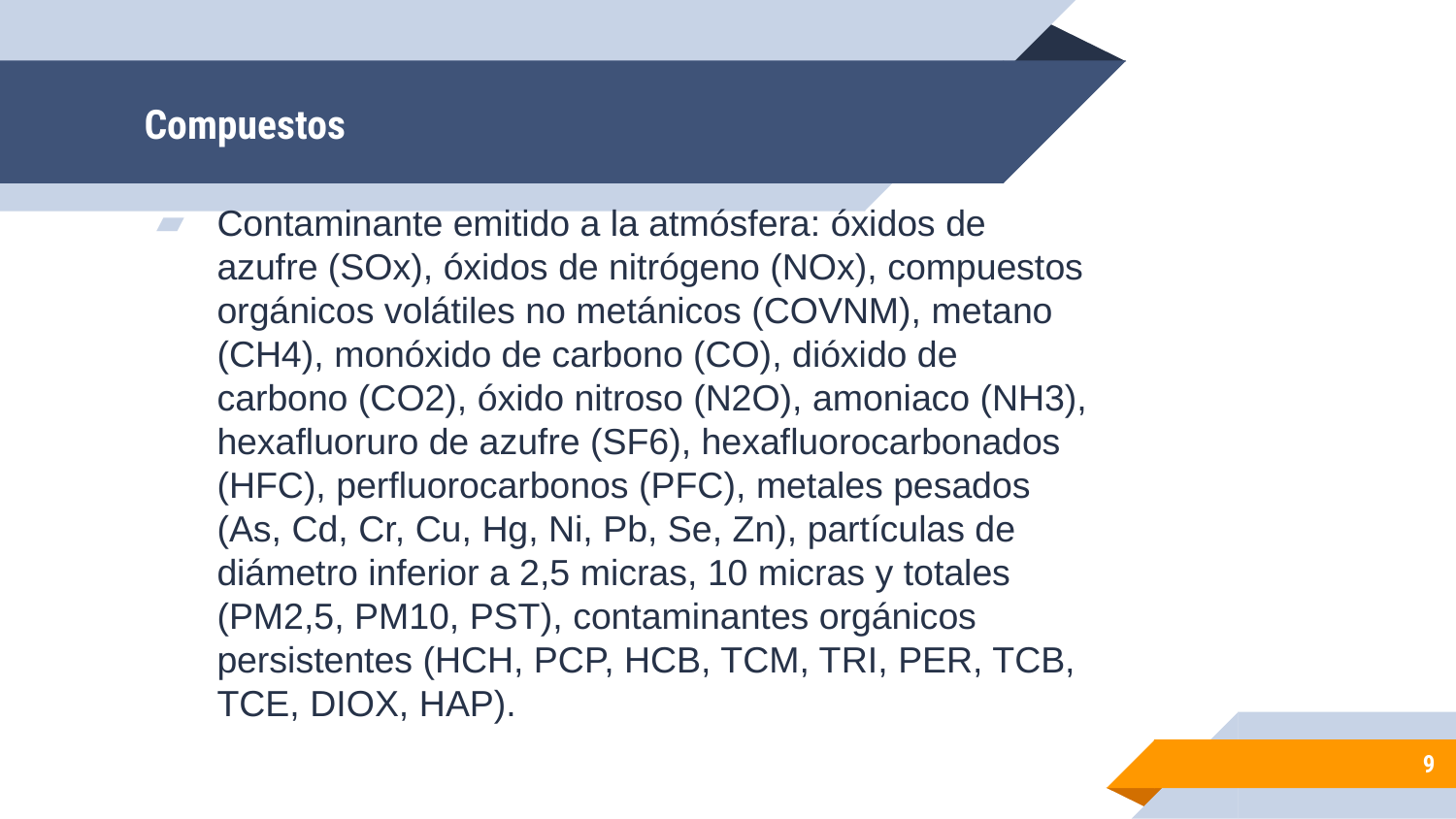

# Compuestos
Contaminante emitido a la atmósfera: óxidos de azufre (SOx), óxidos de nitrógeno (NOx), compuestos orgánicos volátiles no metánicos (COVNM), metano (CH4), monóxido de carbono (CO), dióxido de carbono (CO2), óxido nitroso (N2O), amoniaco (NH3), hexafluoruro de azufre (SF6), hexafluorocarbonados (HFC), perfluorocarbonos (PFC), metales pesados (As, Cd, Cr, Cu, Hg, Ni, Pb, Se, Zn), partículas de diámetro inferior a 2,5 micras, 10 micras y totales (PM2,5, PM10, PST), contaminantes orgánicos persistentes (HCH, PCP, HCB, TCM, TRI, PER, TCB, TCE, DIOX, HAP).
9